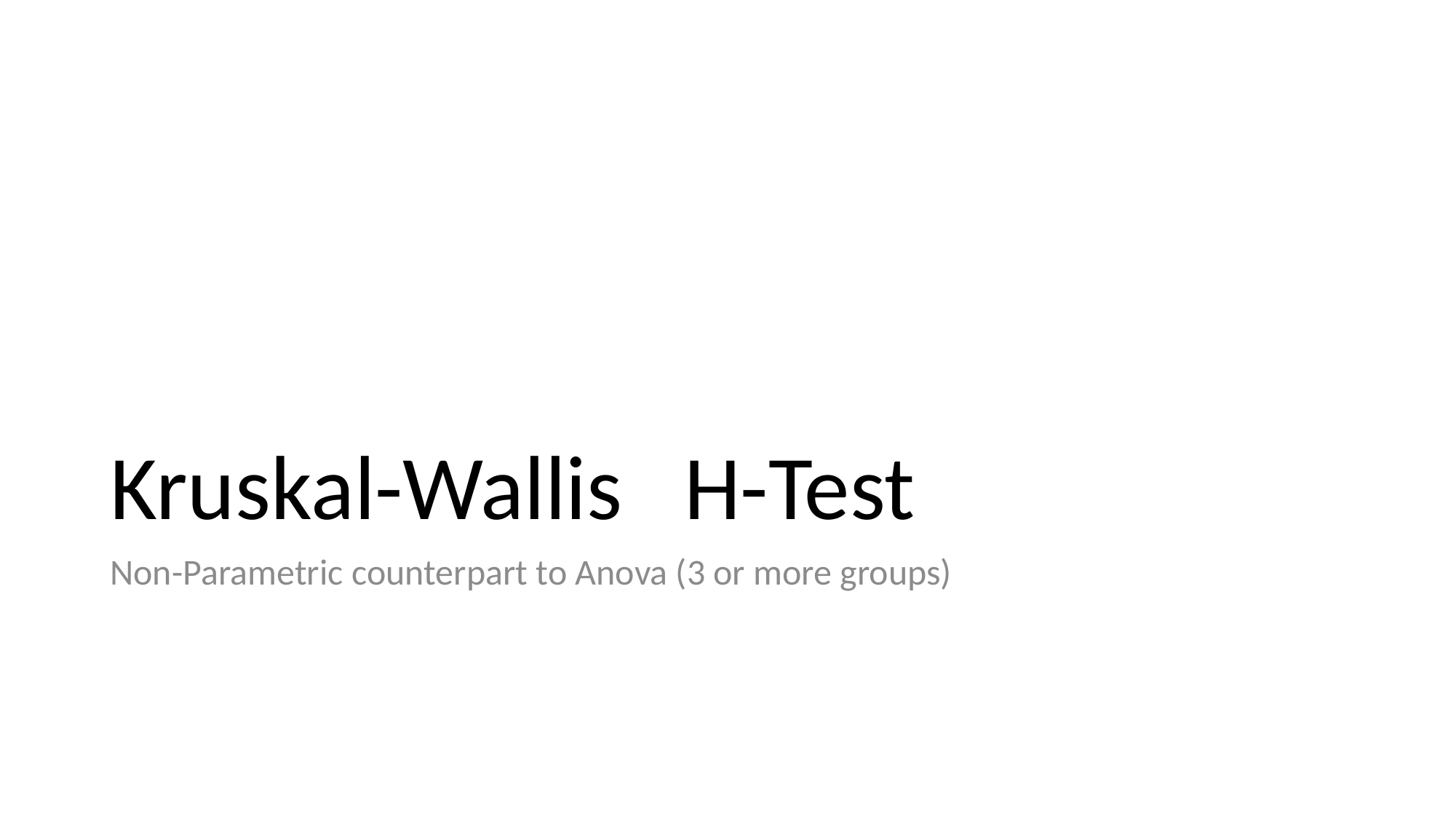

# Kruskal-Wallis   H-Test
Non-Parametric counterpart to Anova (3 or more groups)